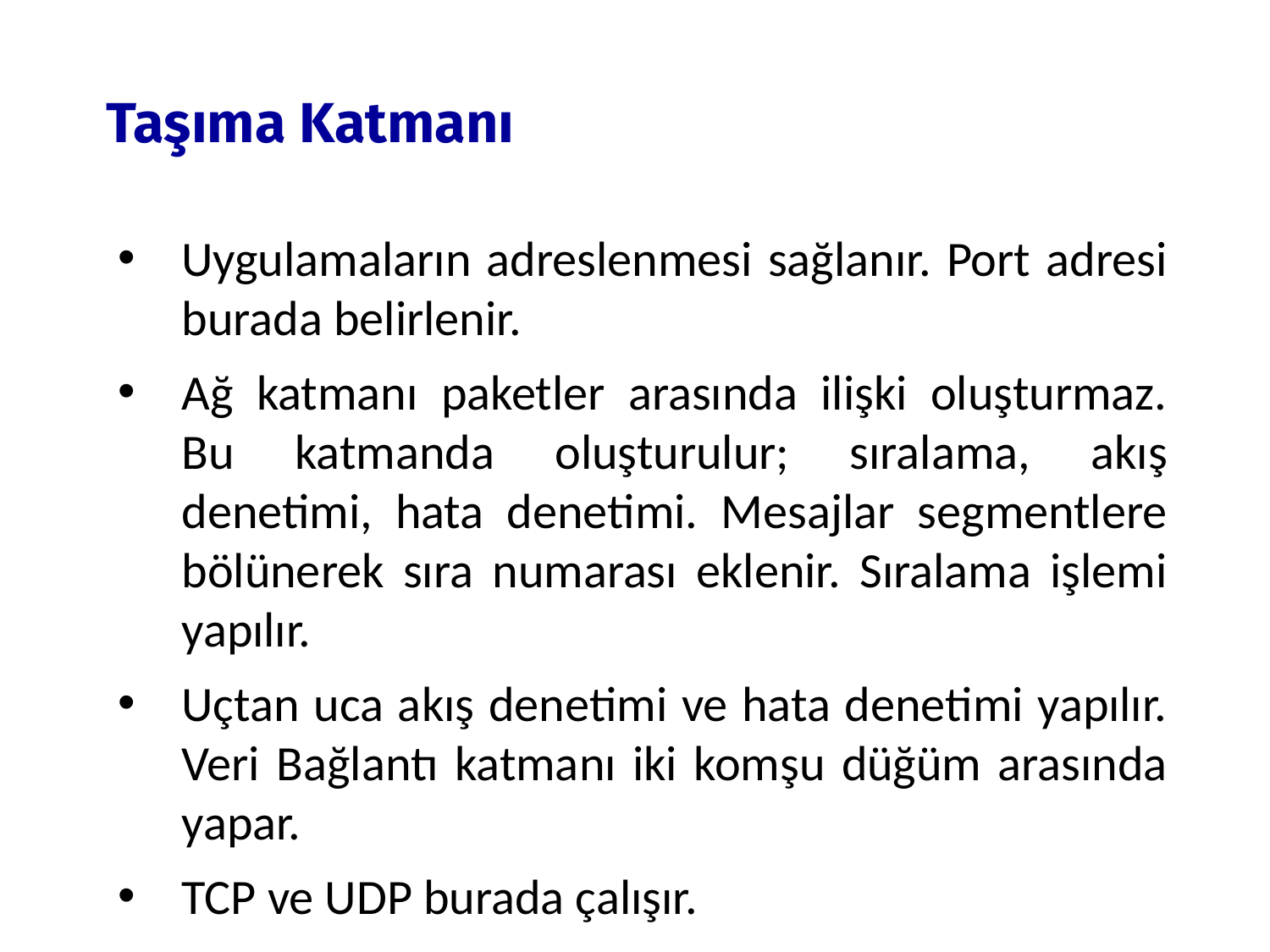

Taşıma Katmanı
Uygulamaların adreslenmesi sağlanır. Port adresi burada belirlenir.
Ağ katmanı paketler arasında ilişki oluşturmaz. Bu katmanda oluşturulur; sıralama, akış denetimi, hata denetimi. Mesajlar segmentlere bölünerek sıra numarası eklenir. Sıralama işlemi yapılır.
Uçtan uca akış denetimi ve hata denetimi yapılır. Veri Bağlantı katmanı iki komşu düğüm arasında yapar.
TCP ve UDP burada çalışır.